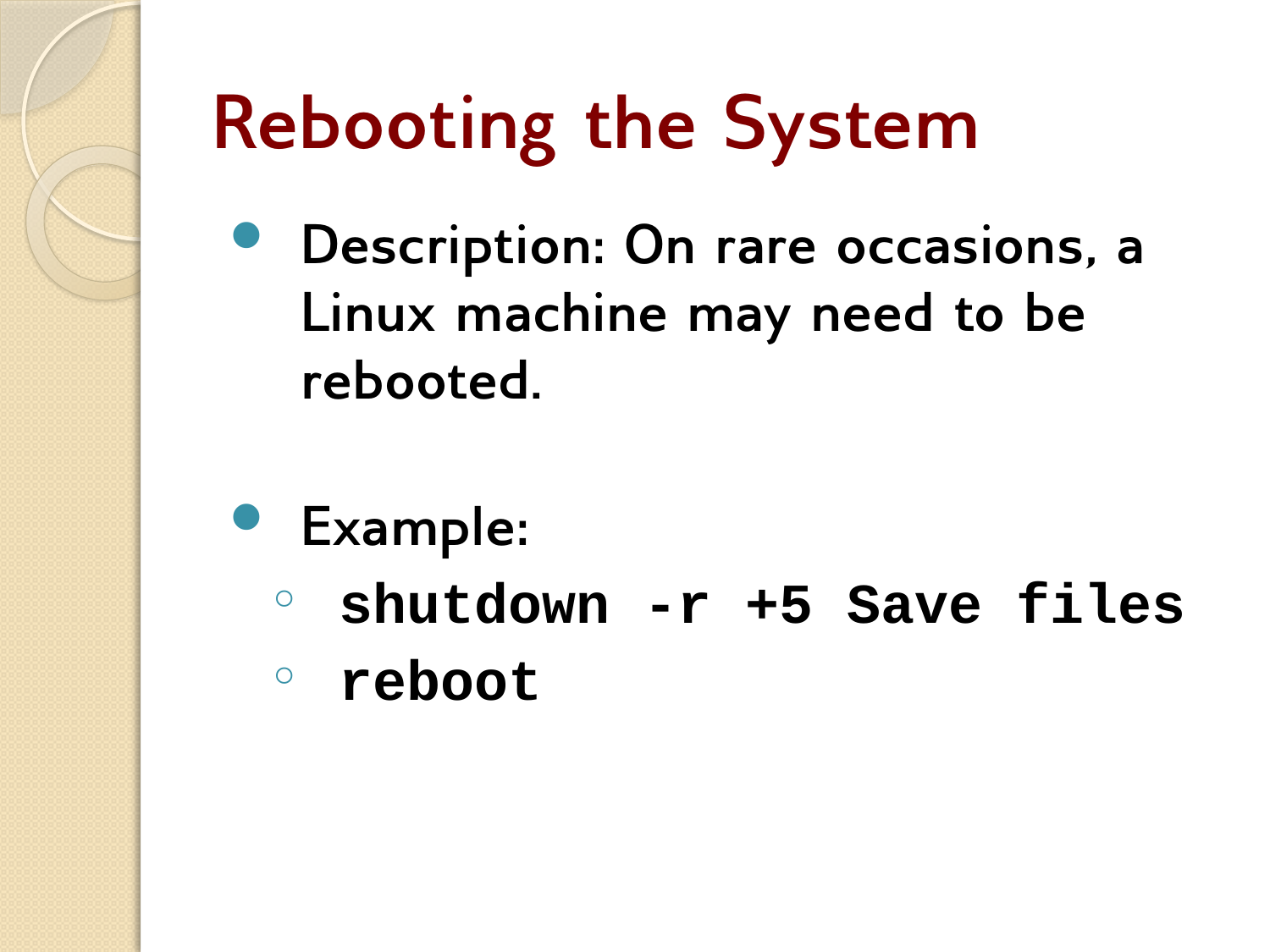

# Rebooting the System
Description: On rare occasions, a Linux machine may need to be rebooted.
Example:
shutdown -r +5 Save files
reboot